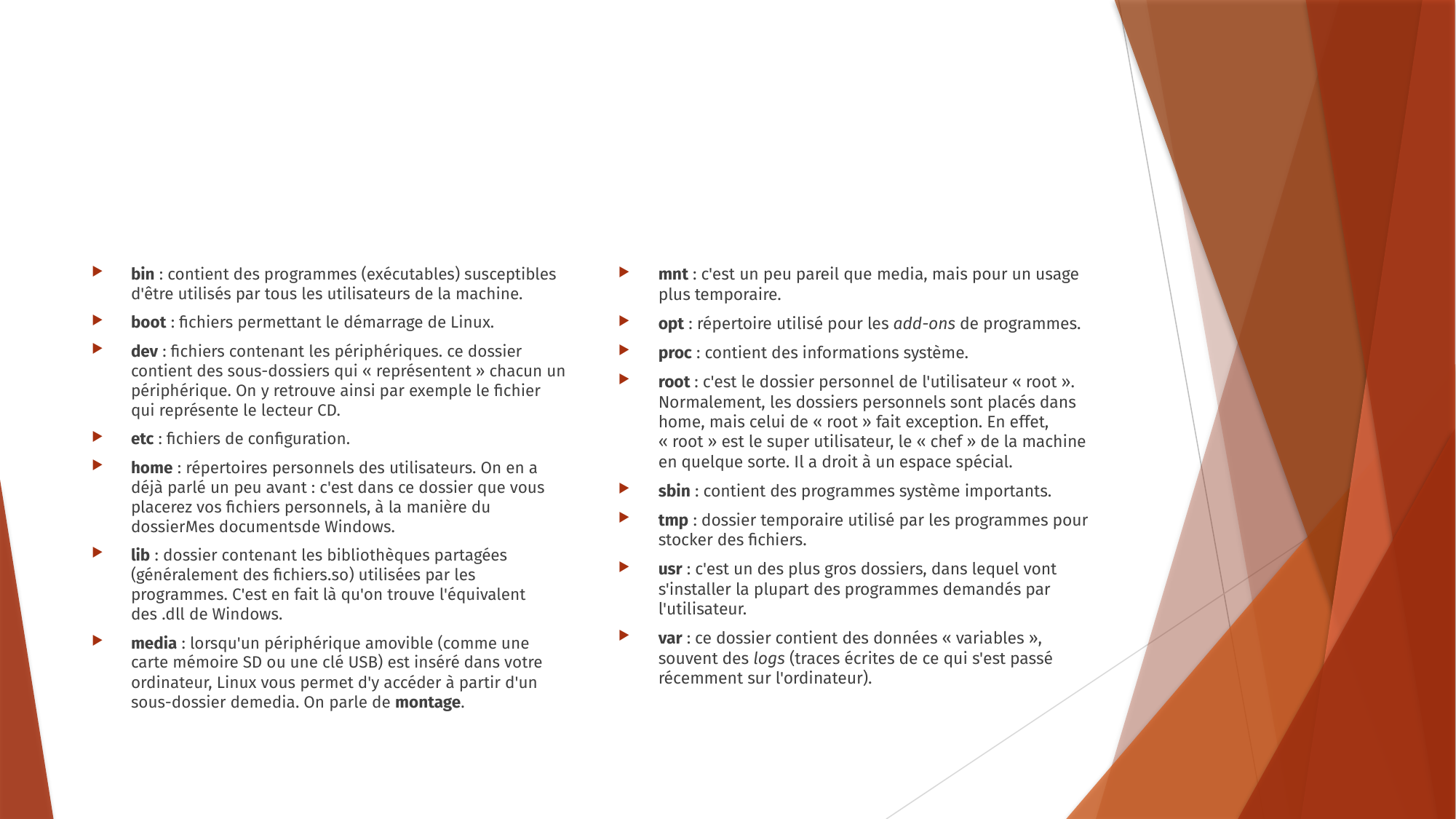

#
bin : contient des programmes (exécutables) susceptibles d'être utilisés par tous les utilisateurs de la machine.
boot : fichiers permettant le démarrage de Linux.
dev : fichiers contenant les périphériques. ce dossier contient des sous-dossiers qui « représentent » chacun un périphérique. On y retrouve ainsi par exemple le fichier qui représente le lecteur CD.
etc : fichiers de configuration.
home : répertoires personnels des utilisateurs. On en a déjà parlé un peu avant : c'est dans ce dossier que vous placerez vos fichiers personnels, à la manière du dossierMes documentsde Windows.
lib : dossier contenant les bibliothèques partagées (généralement des fichiers.so) utilisées par les programmes. C'est en fait là qu'on trouve l'équivalent des .dll de Windows.
media : lorsqu'un périphérique amovible (comme une carte mémoire SD ou une clé USB) est inséré dans votre ordinateur, Linux vous permet d'y accéder à partir d'un sous-dossier demedia. On parle de montage.

mnt : c'est un peu pareil que media, mais pour un usage plus temporaire.
opt : répertoire utilisé pour les add-ons de programmes.
proc : contient des informations système.
root : c'est le dossier personnel de l'utilisateur « root ». Normalement, les dossiers personnels sont placés dans home, mais celui de « root » fait exception. En effet, « root » est le super utilisateur, le « chef » de la machine en quelque sorte. Il a droit à un espace spécial.
sbin : contient des programmes système importants.
tmp : dossier temporaire utilisé par les programmes pour stocker des fichiers.
usr : c'est un des plus gros dossiers, dans lequel vont s'installer la plupart des programmes demandés par l'utilisateur.
var : ce dossier contient des données « variables », souvent des logs (traces écrites de ce qui s'est passé récemment sur l'ordinateur).